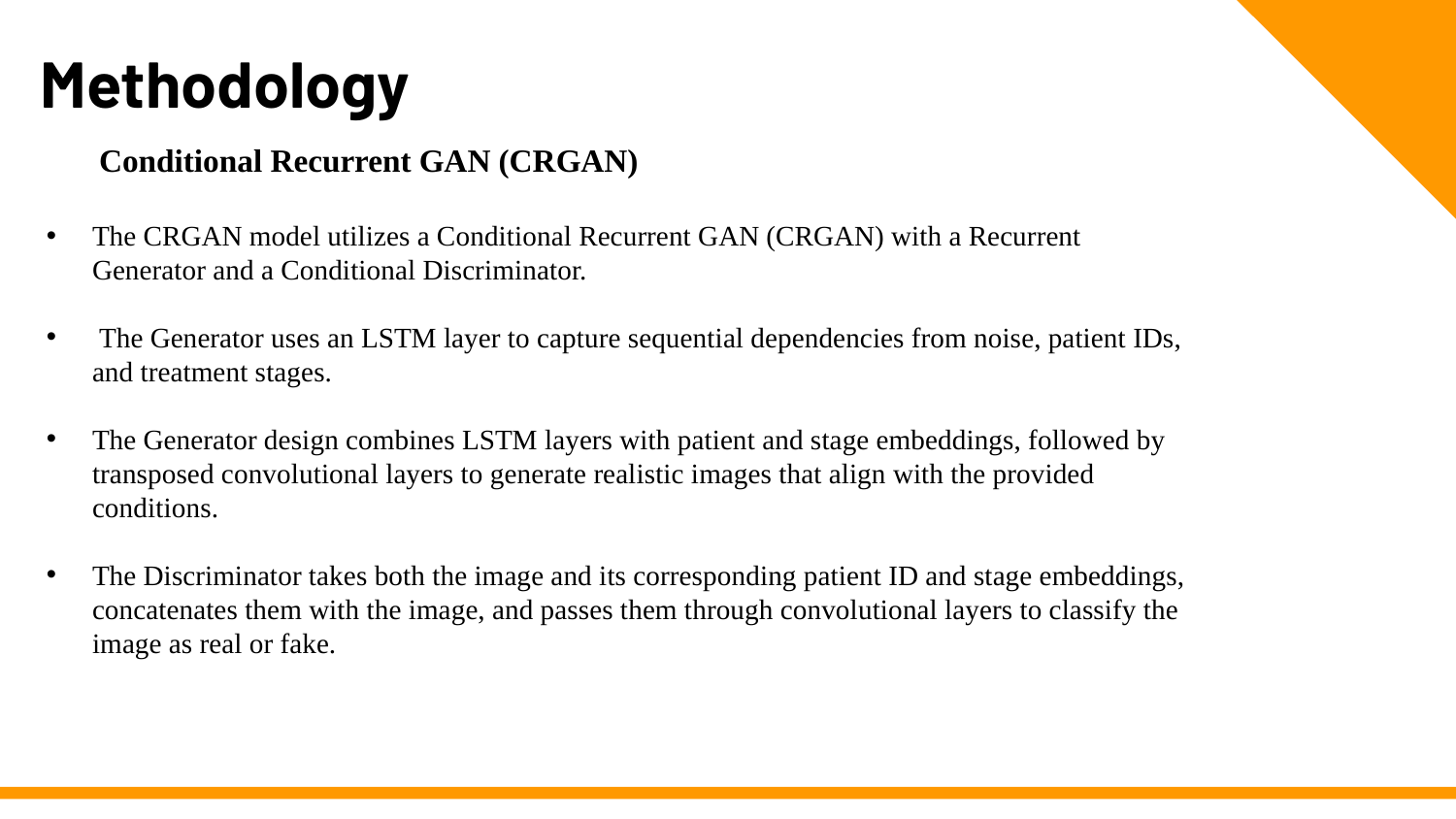

Methodology
Conditional Recurrent GAN (CRGAN)

The CRGAN model utilizes a Conditional Recurrent GAN (CRGAN) with a Recurrent Generator and a Conditional Discriminator.

 The Generator uses an LSTM layer to capture sequential dependencies from noise, patient IDs, and treatment stages.

The Generator design combines LSTM layers with patient and stage embeddings, followed by transposed convolutional layers to generate realistic images that align with the provided conditions.

The Discriminator takes both the image and its corresponding patient ID and stage embeddings, concatenates them with the image, and passes them through convolutional layers to classify the image as real or fake.